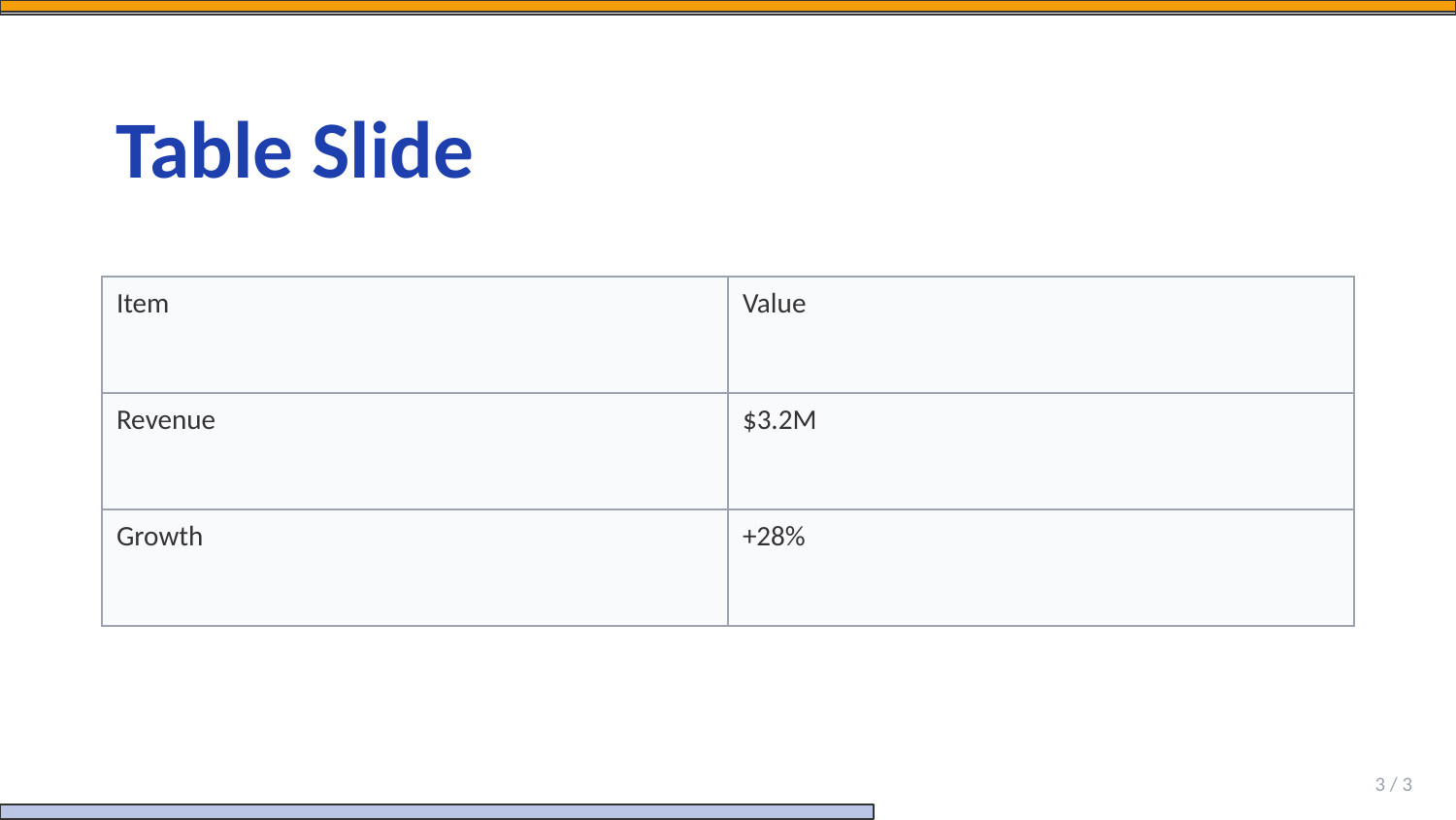

Table Slide
| Item | Value |
| --- | --- |
| Revenue | $3.2M |
| Growth | +28% |
3 / 3